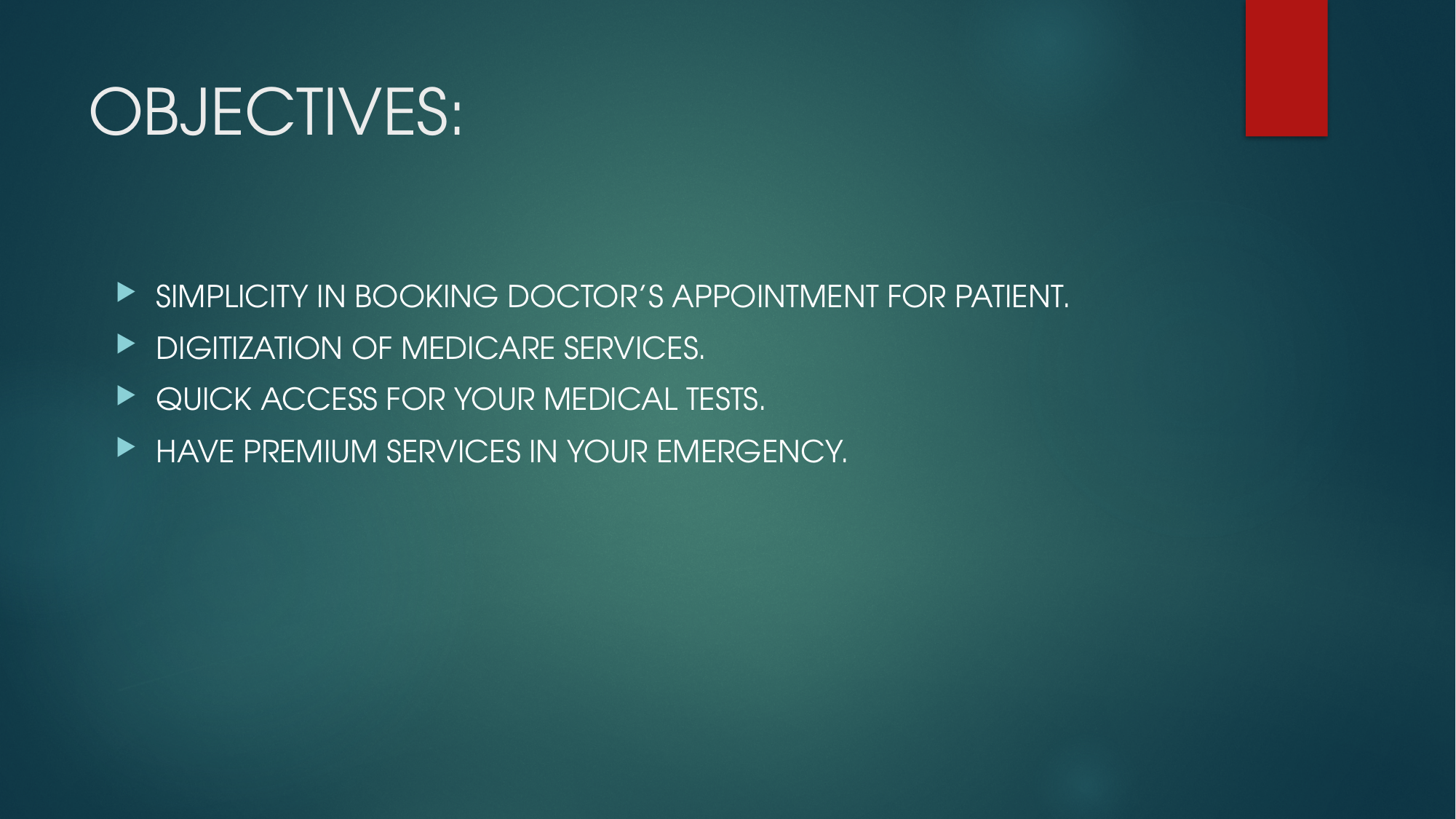

# OBJECTIVES:
SIMPLICITY IN BOOKING DOCTOR’S APPOINTMENT FOR PATIENT.
DIGITIZATION OF MEDICARE SERVICES.
QUICK ACCESS FOR YOUR MEDICAL TESTS.
HAVE PREMIUM SERVICES IN YOUR EMERGENCY.